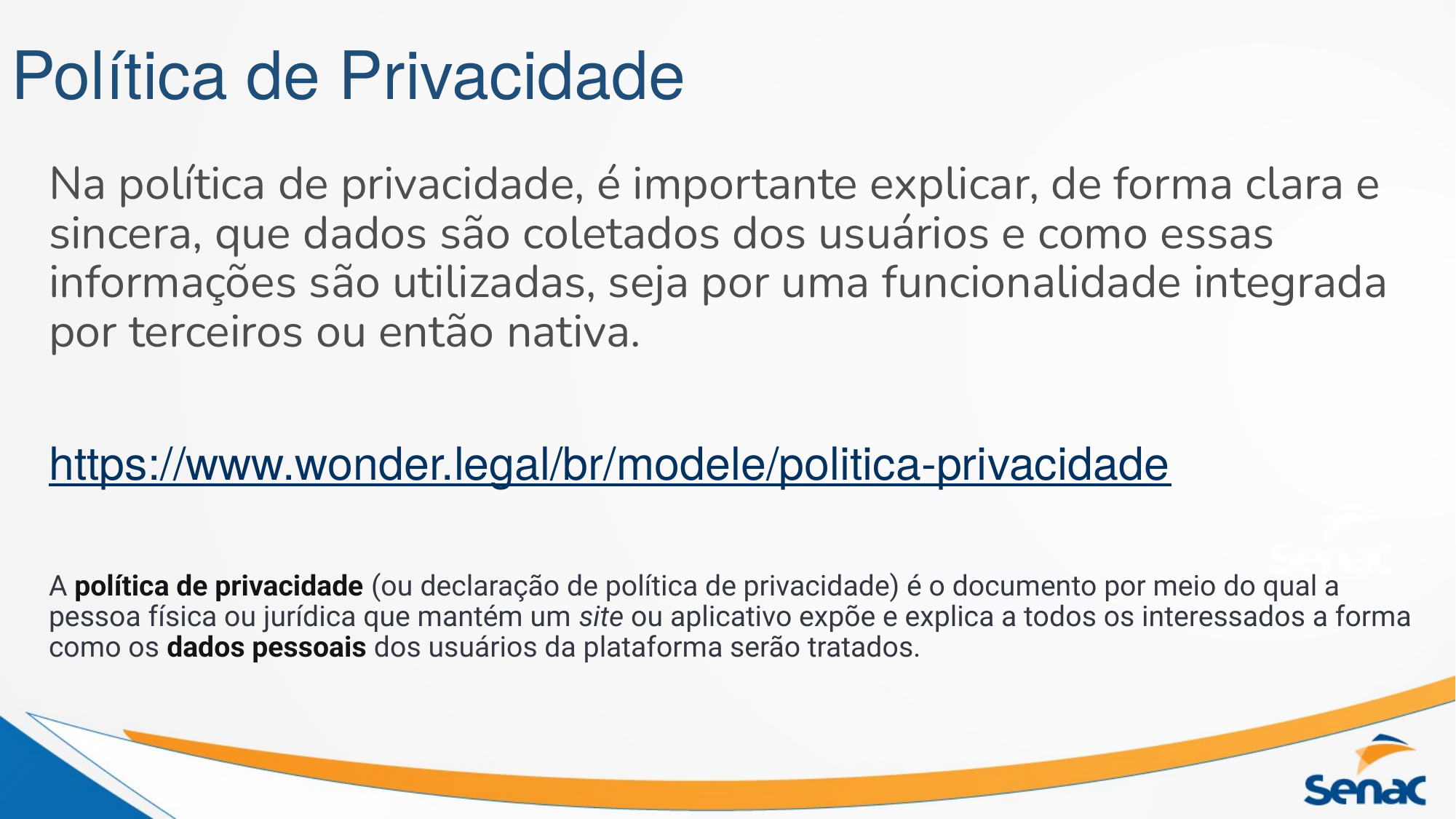

# Política de Privacidade
Na política de privacidade, é importante explicar, de forma clara e sincera, que dados são coletados dos usuários e como essas informações são utilizadas, seja por uma funcionalidade integrada por terceiros ou então nativa.

https://www.wonder.legal/br/modele/politica-privacidade

A política de privacidade (ou declaração de política de privacidade) é o documento por meio do qual a pessoa física ou jurídica que mantém um site ou aplicativo expõe e explica a todos os interessados a forma como os dados pessoais dos usuários da plataforma serão tratados.